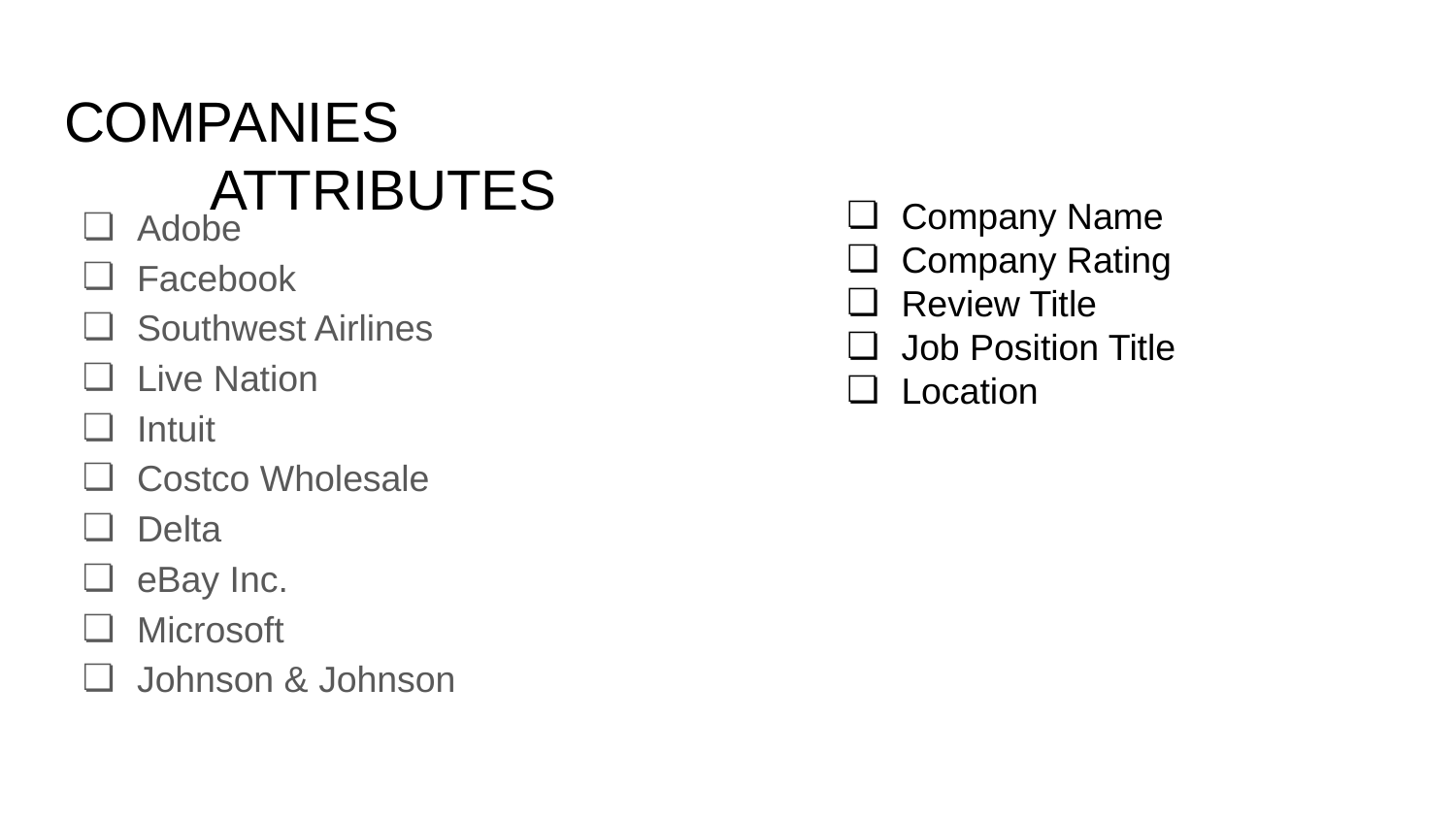

# COMPANIES								ATTRIBUTES
Company Name
Company Rating
Review Title
Job Position Title
Location
Adobe
Facebook
Southwest Airlines
Live Nation
Intuit
Costco Wholesale
Delta
eBay Inc.
Microsoft
Johnson & Johnson